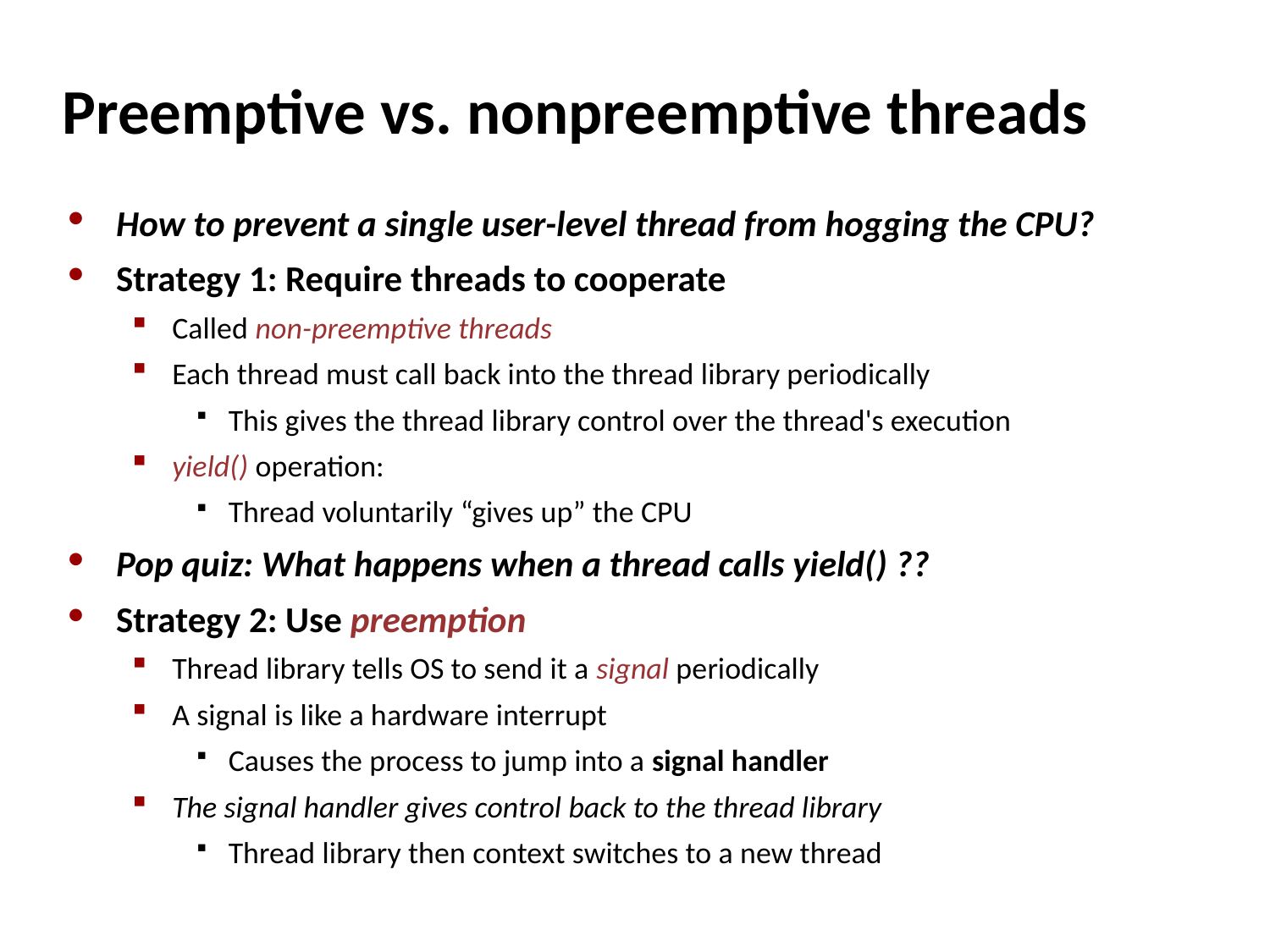

# Preemptive vs. nonpreemptive threads
How to prevent a single user-level thread from hogging the CPU?
Strategy 1: Require threads to cooperate
Called non-preemptive threads
Each thread must call back into the thread library periodically
This gives the thread library control over the thread's execution
yield() operation:
Thread voluntarily “gives up” the CPU
Pop quiz: What happens when a thread calls yield() ??
Strategy 2: Use preemption
Thread library tells OS to send it a signal periodically
A signal is like a hardware interrupt
Causes the process to jump into a signal handler
The signal handler gives control back to the thread library
Thread library then context switches to a new thread